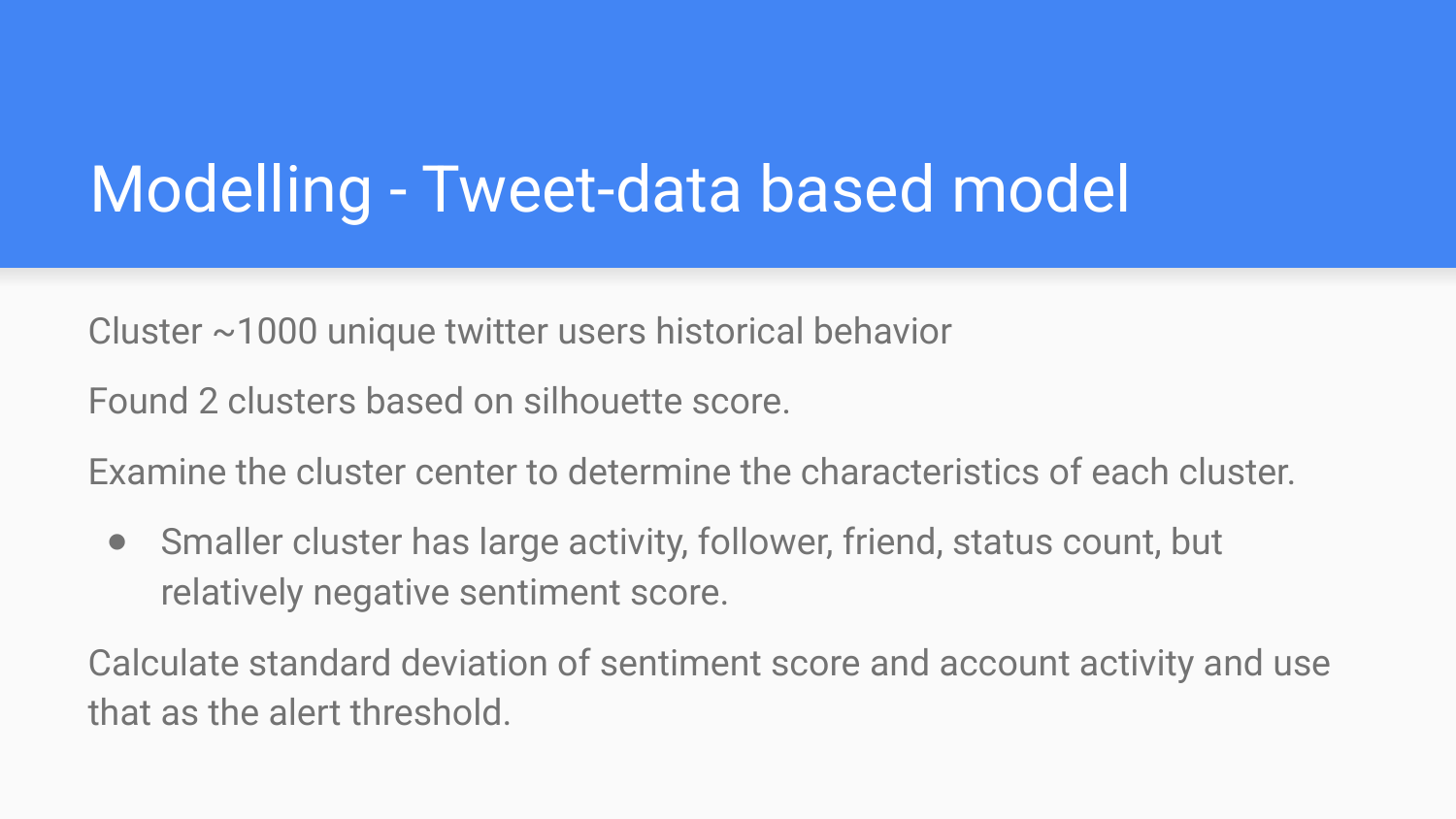

# Modelling - Tweet-data based model
Cluster ~1000 unique twitter users historical behavior
Found 2 clusters based on silhouette score.
Examine the cluster center to determine the characteristics of each cluster.
Smaller cluster has large activity, follower, friend, status count, but relatively negative sentiment score.
Calculate standard deviation of sentiment score and account activity and use that as the alert threshold.